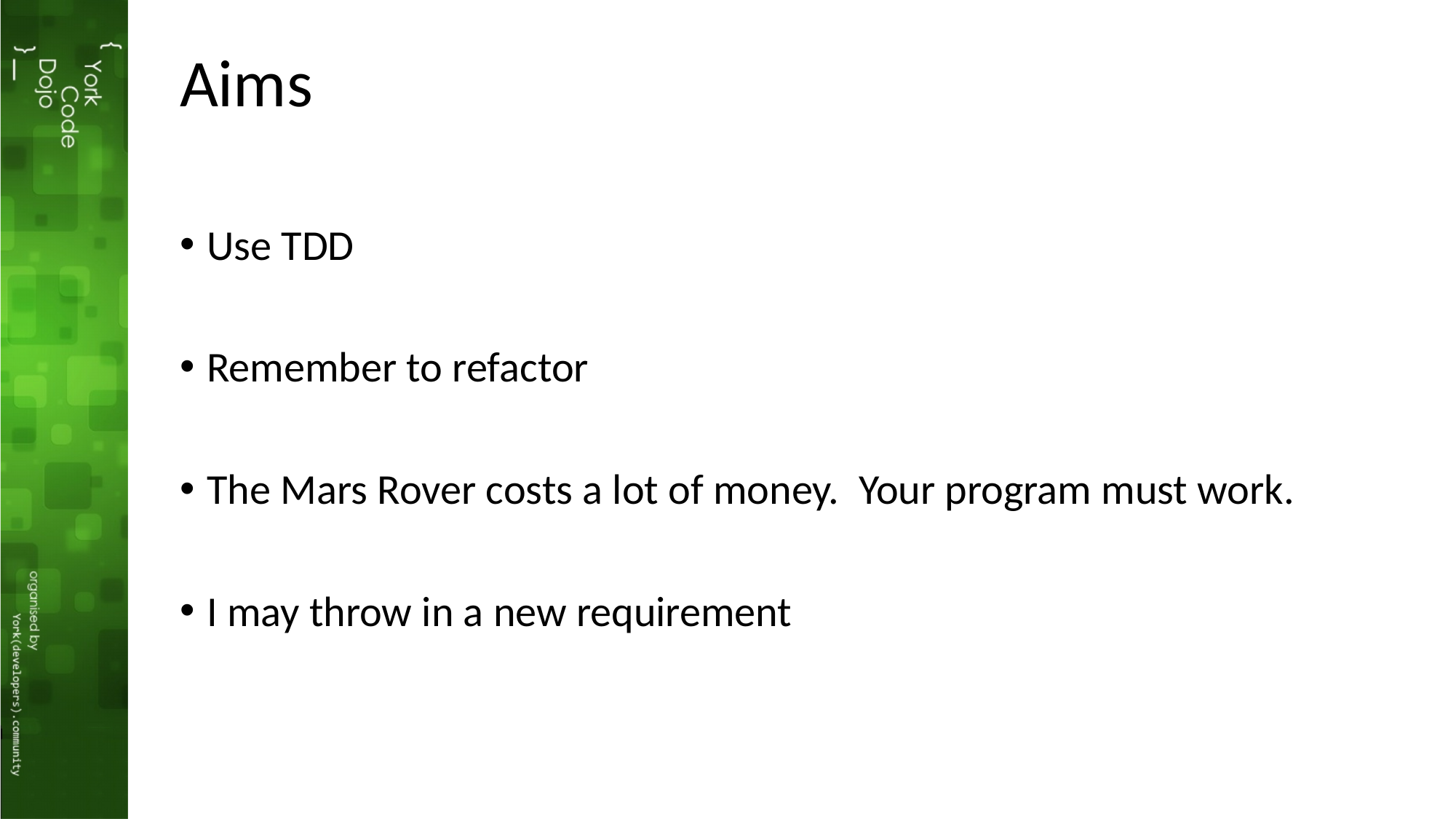

# Aims
Use TDD

Remember to refactor

The Mars Rover costs a lot of money.  Your program must work.

I may throw in a new requirement